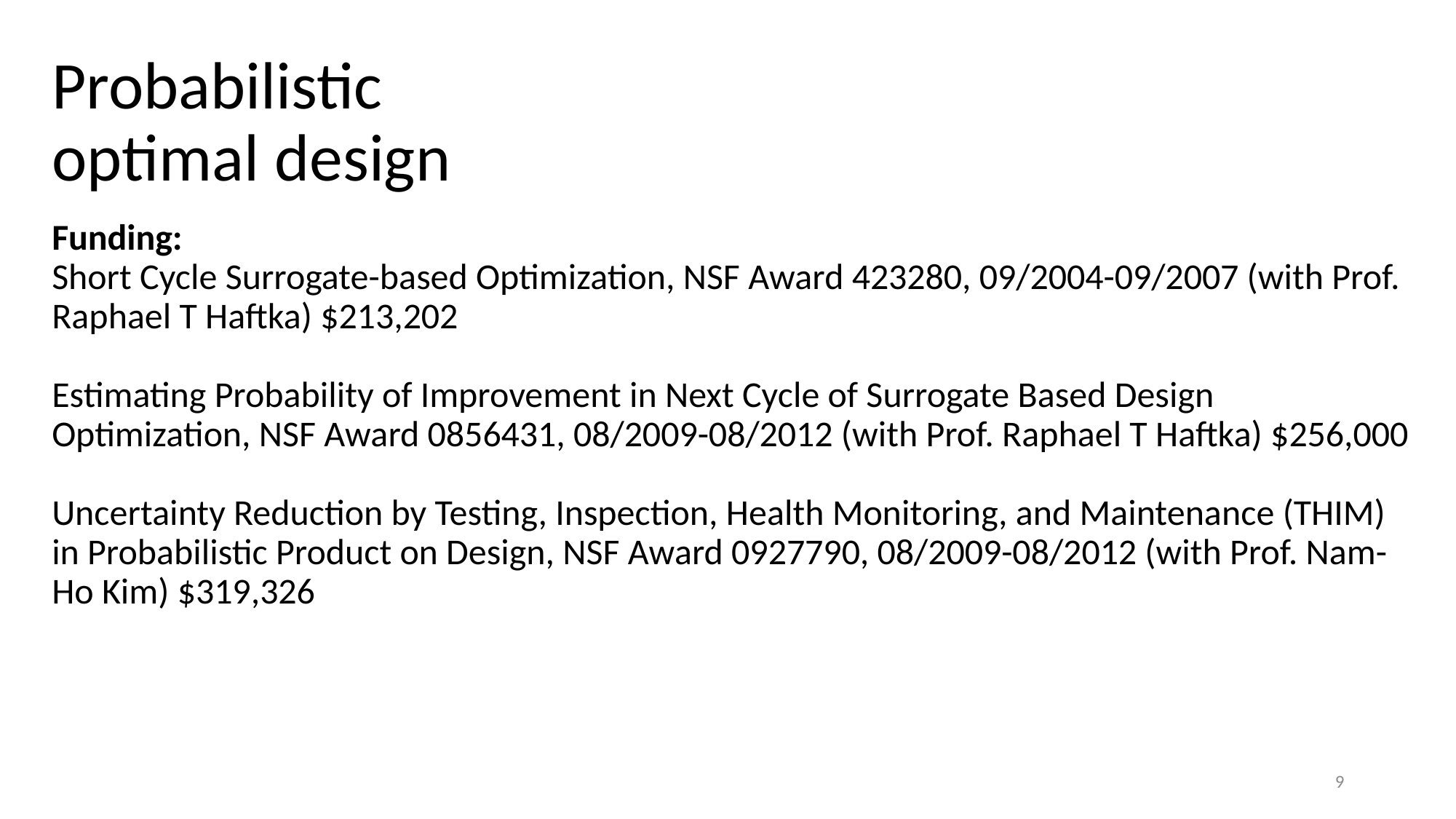

Probabilistic
optimal design

Funding:
Short Cycle Surrogate-based Optimization, NSF Award 423280, 09/2004-09/2007 (with Prof. Raphael T Haftka) $213,202

Estimating Probability of Improvement in Next Cycle of Surrogate Based Design Optimization, NSF Award 0856431, 08/2009-08/2012 (with Prof. Raphael T Haftka) $256,000

Uncertainty Reduction by Testing, Inspection, Health Monitoring, and Maintenance (THIM) in Probabilistic Product on Design, NSF Award 0927790, 08/2009-08/2012 (with Prof. Nam-Ho Kim) $319,326
9